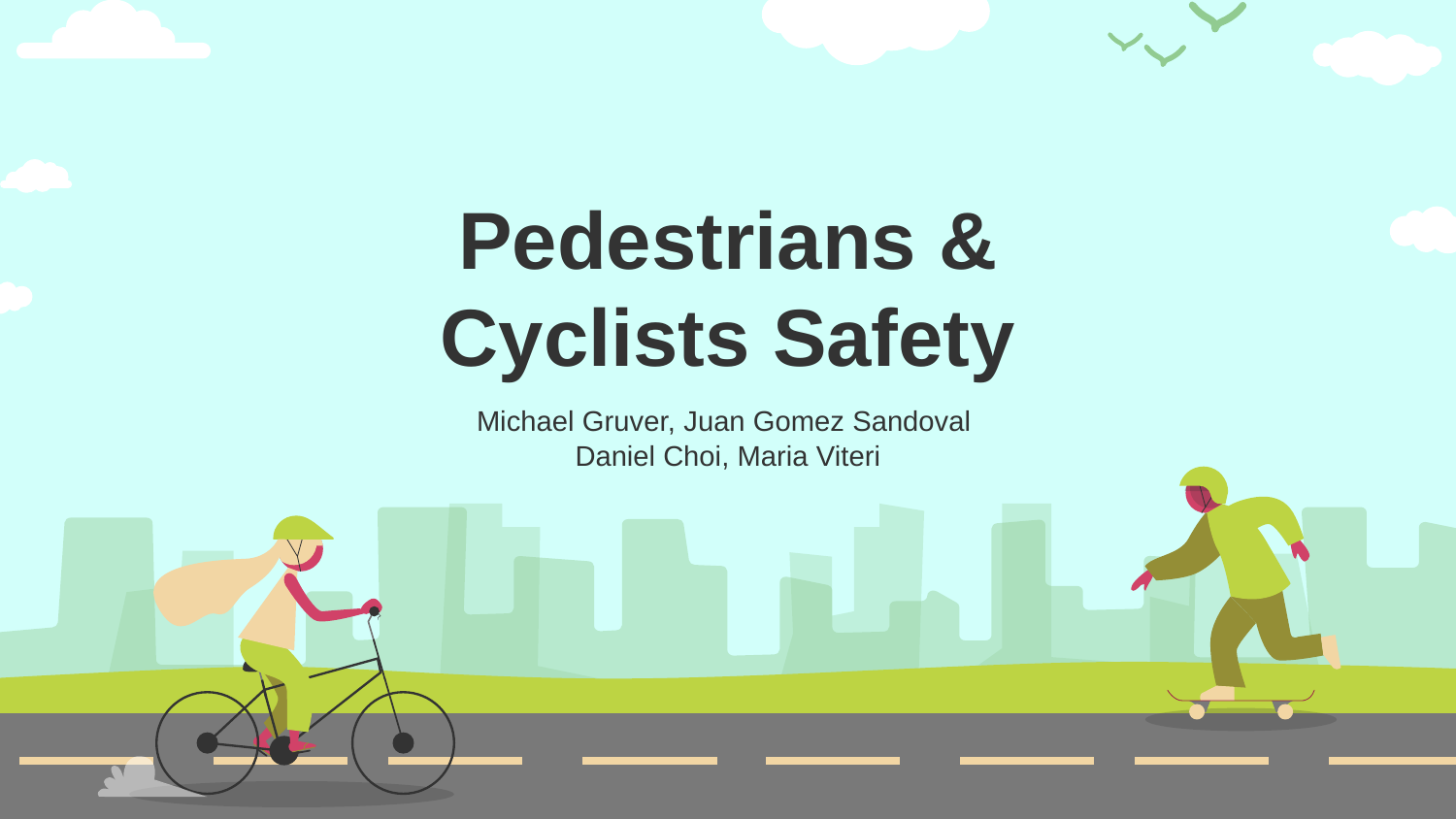

# Pedestrians & Cyclists Safety
Michael Gruver, Juan Gomez Sandoval
Daniel Choi, Maria Viteri